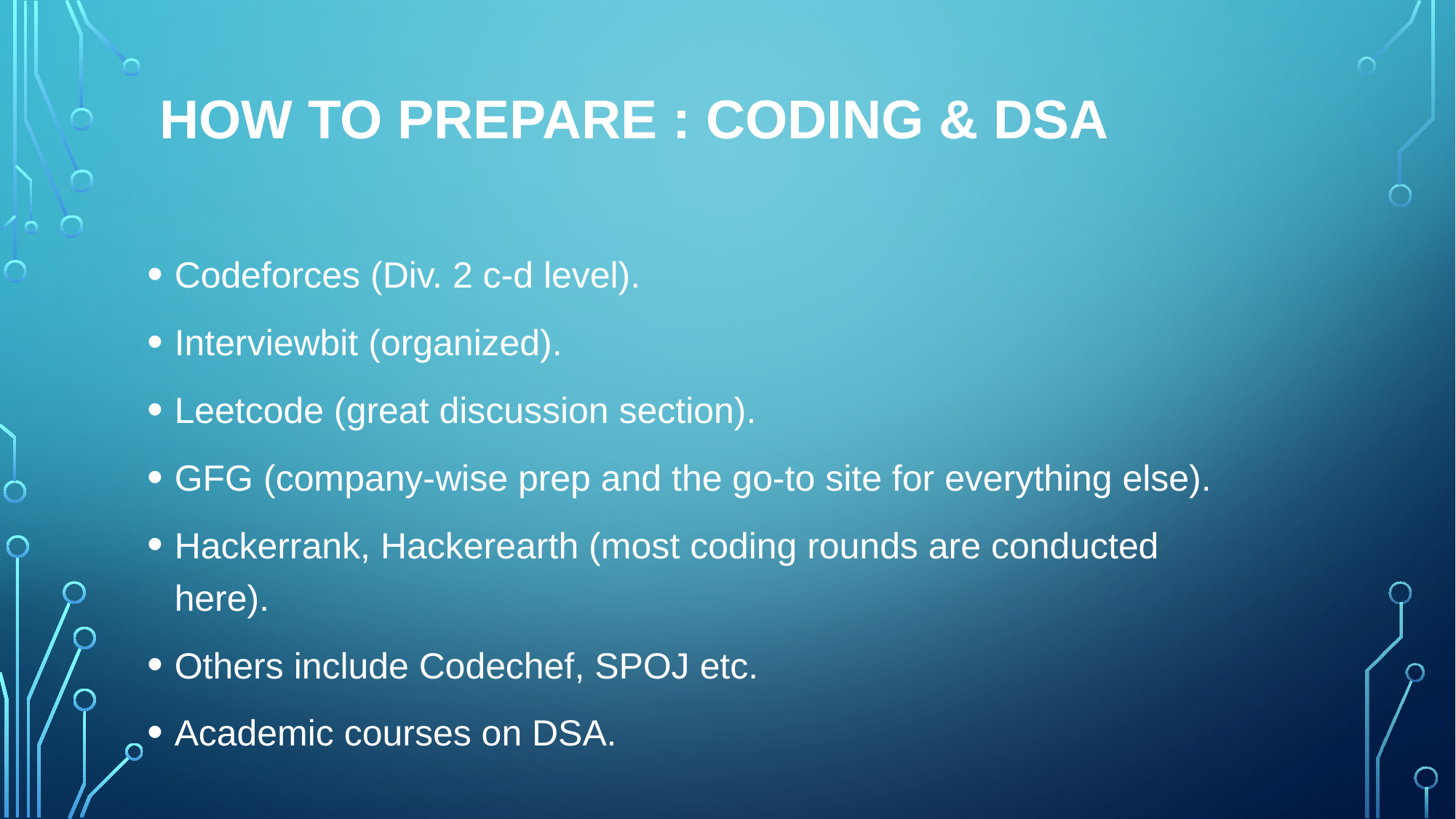

How to prepare : Coding & DSA
Codeforces (Div. 2 c-d level).
Interviewbit (organized).
Leetcode (great discussion section).
GFG (company-wise prep and the go-to site for everything else).
Hackerrank, Hackerearth (most coding rounds are conducted here).
Others include Codechef, SPOJ etc.
Academic courses on DSA.